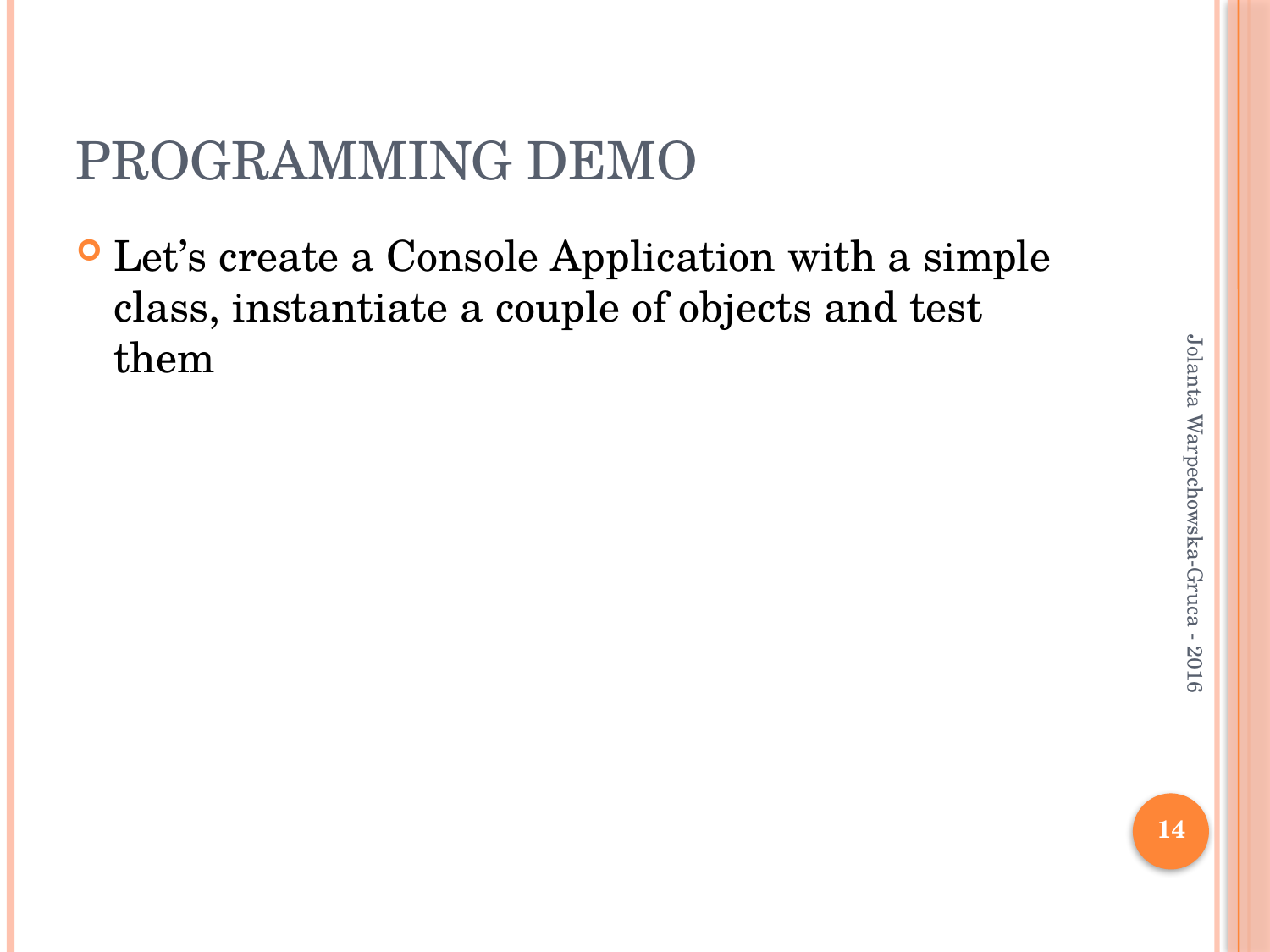

# Programming Demo
Let’s create a Console Application with a simple class, instantiate a couple of objects and test them
Jolanta Warpechowska-Gruca - 2016
14